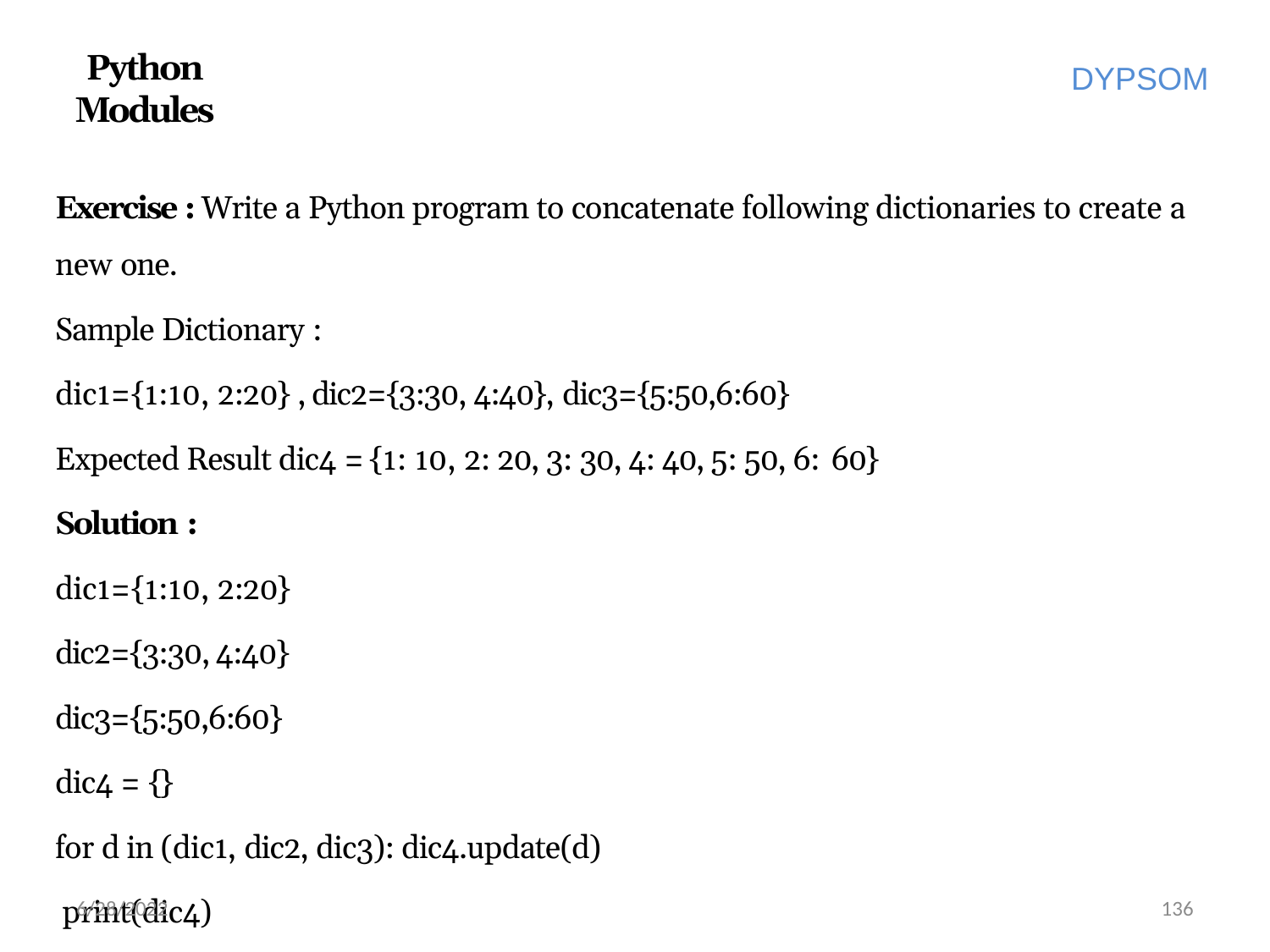

DYPSOM
# Python Modules
Exercise : Write a Python program to concatenate following dictionaries to create a  new one.
Sample Dictionary :
dic1={1:10, 2:20} , dic2={3:30, 4:40}, dic3={5:50,6:60}
Expected Result dic4 = {1: 10, 2: 20, 3: 30, 4: 40, 5: 50, 6: 60}
Solution :
dic1={1:10, 2:20}
dic2={3:30, 4:40}
dic3={5:50,6:60}
dic4 = {}
for d in (dic1, dic2, dic3): dic4.update(d)  print(dic4)
6/28/2022
136